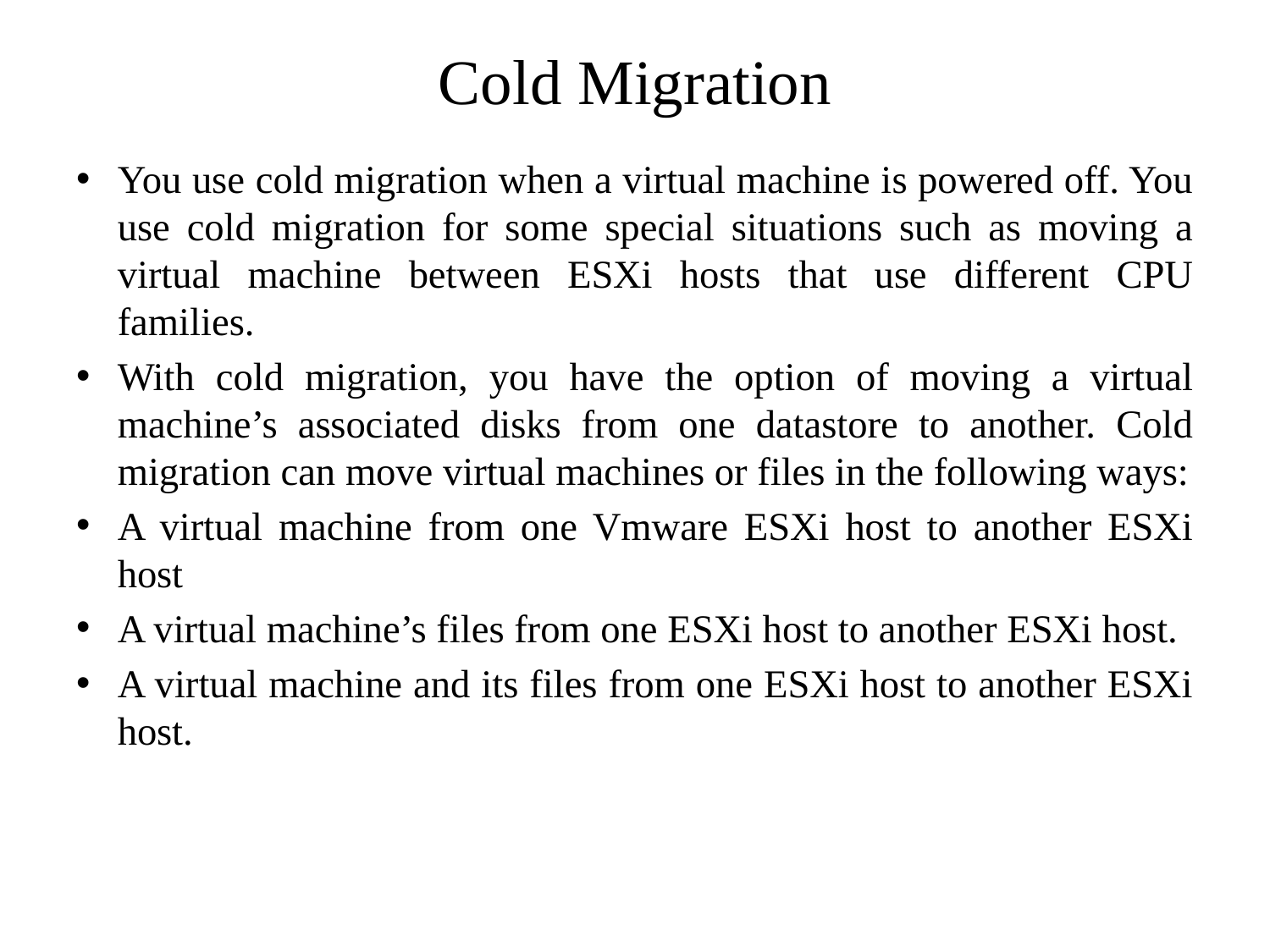

# Cold Migration
You use cold migration when a virtual machine is powered off. You use cold migration for some special situations such as moving a virtual machine between ESXi hosts that use different CPU families.
With cold migration, you have the option of moving a virtual machine’s associated disks from one datastore to another. Cold migration can move virtual machines or files in the following ways:
A virtual machine from one Vmware ESXi host to another ESXi host
A virtual machine’s files from one ESXi host to another ESXi host.
A virtual machine and its files from one ESXi host to another ESXi host.